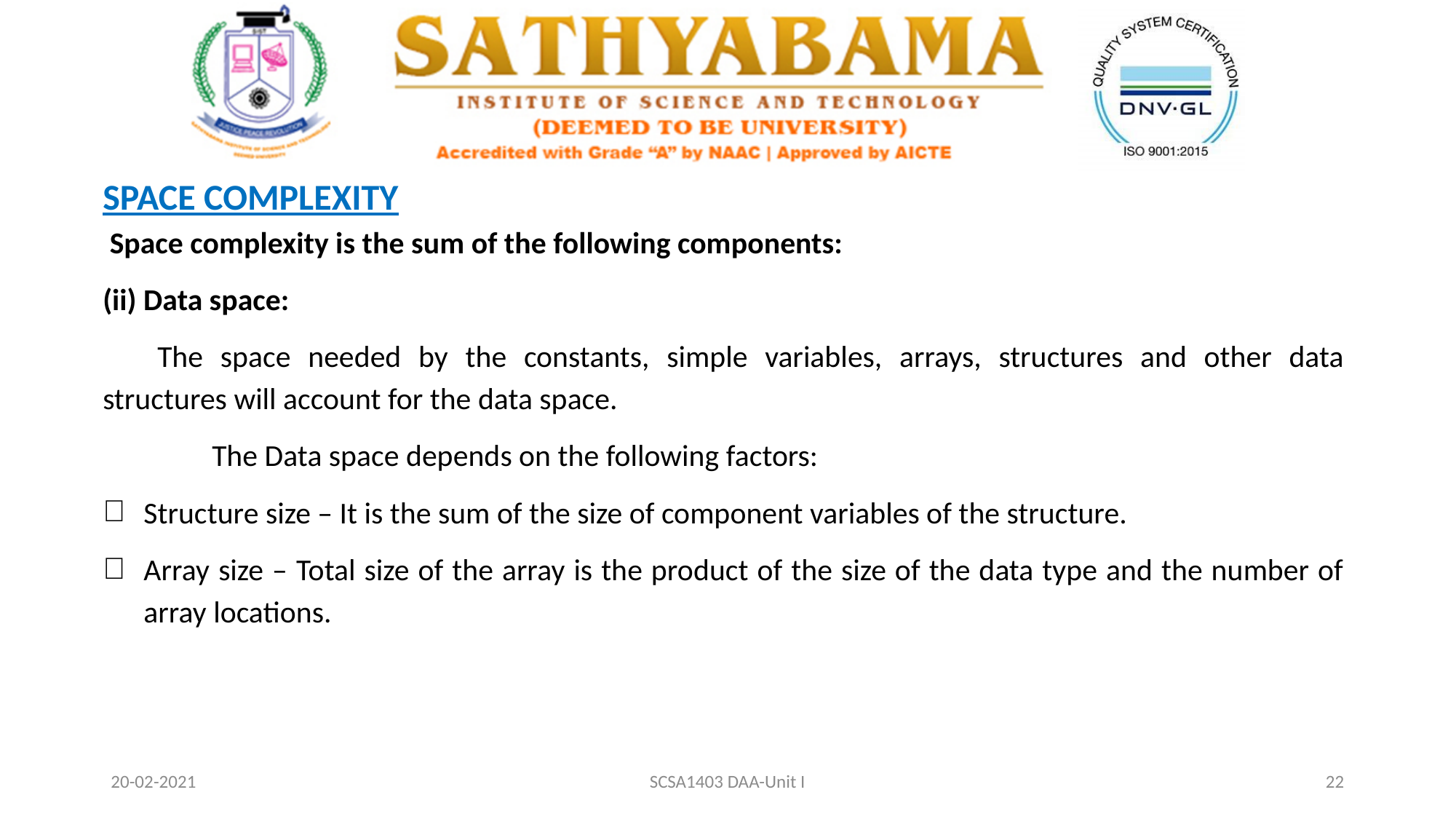

SPACE COMPLEXITY
 Space complexity is the sum of the following components:
(ii) Data space:
The space needed by the constants, simple variables, arrays, structures and other data structures will account for the data space.
	The Data space depends on the following factors:
Structure size – It is the sum of the size of component variables of the structure.
Array size – Total size of the array is the product of the size of the data type and the number of array locations.

20-02-2021
SCSA1403 DAA-Unit I
22